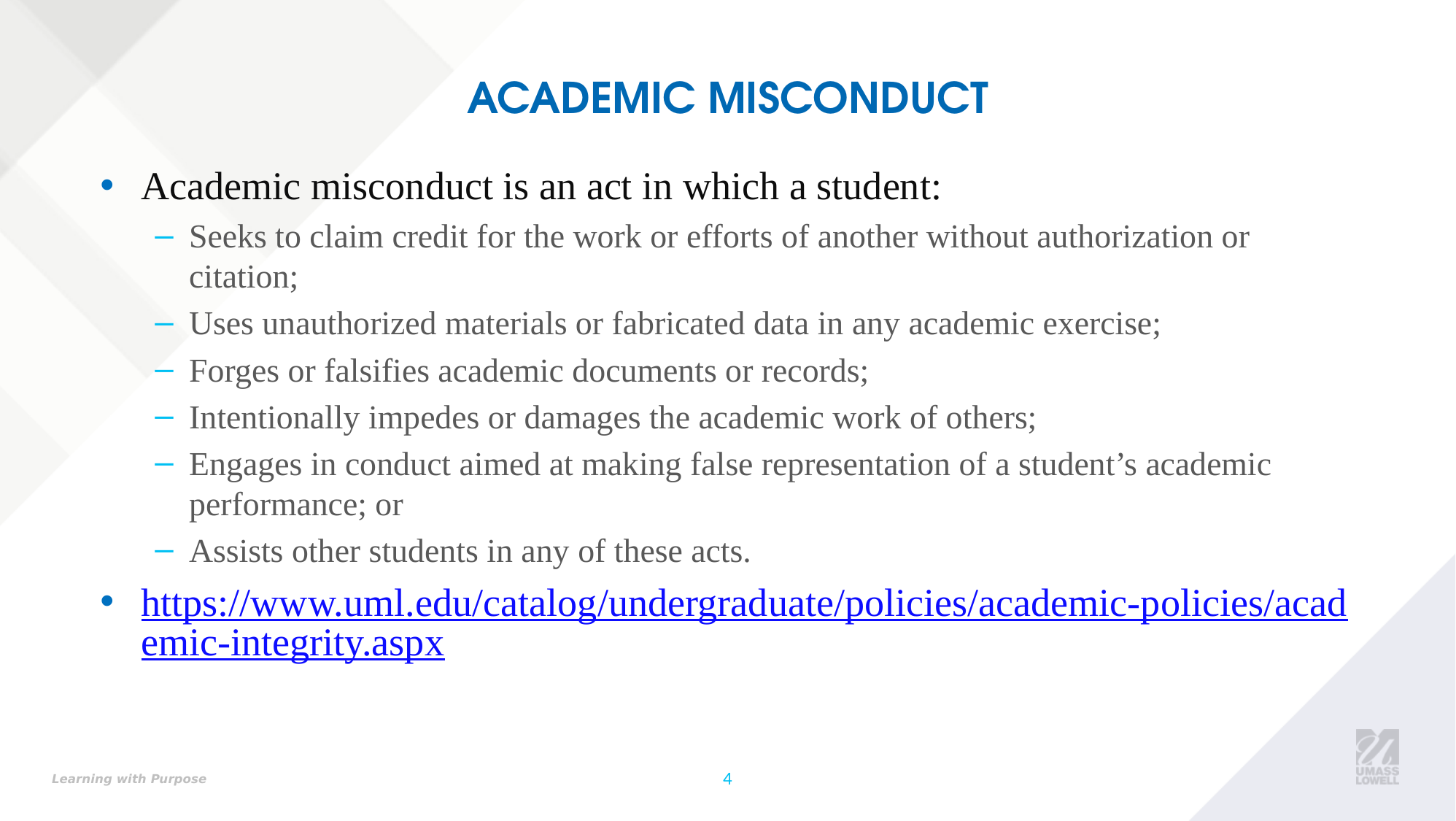

# Academic Misconduct
Academic misconduct is an act in which a student:
Seeks to claim credit for the work or efforts of another without authorization or citation;
Uses unauthorized materials or fabricated data in any academic exercise;
Forges or falsifies academic documents or records;
Intentionally impedes or damages the academic work of others;
Engages in conduct aimed at making false representation of a student’s academic performance; or
Assists other students in any of these acts.
https://www.uml.edu/catalog/undergraduate/policies/academic-policies/academic-integrity.aspx

4